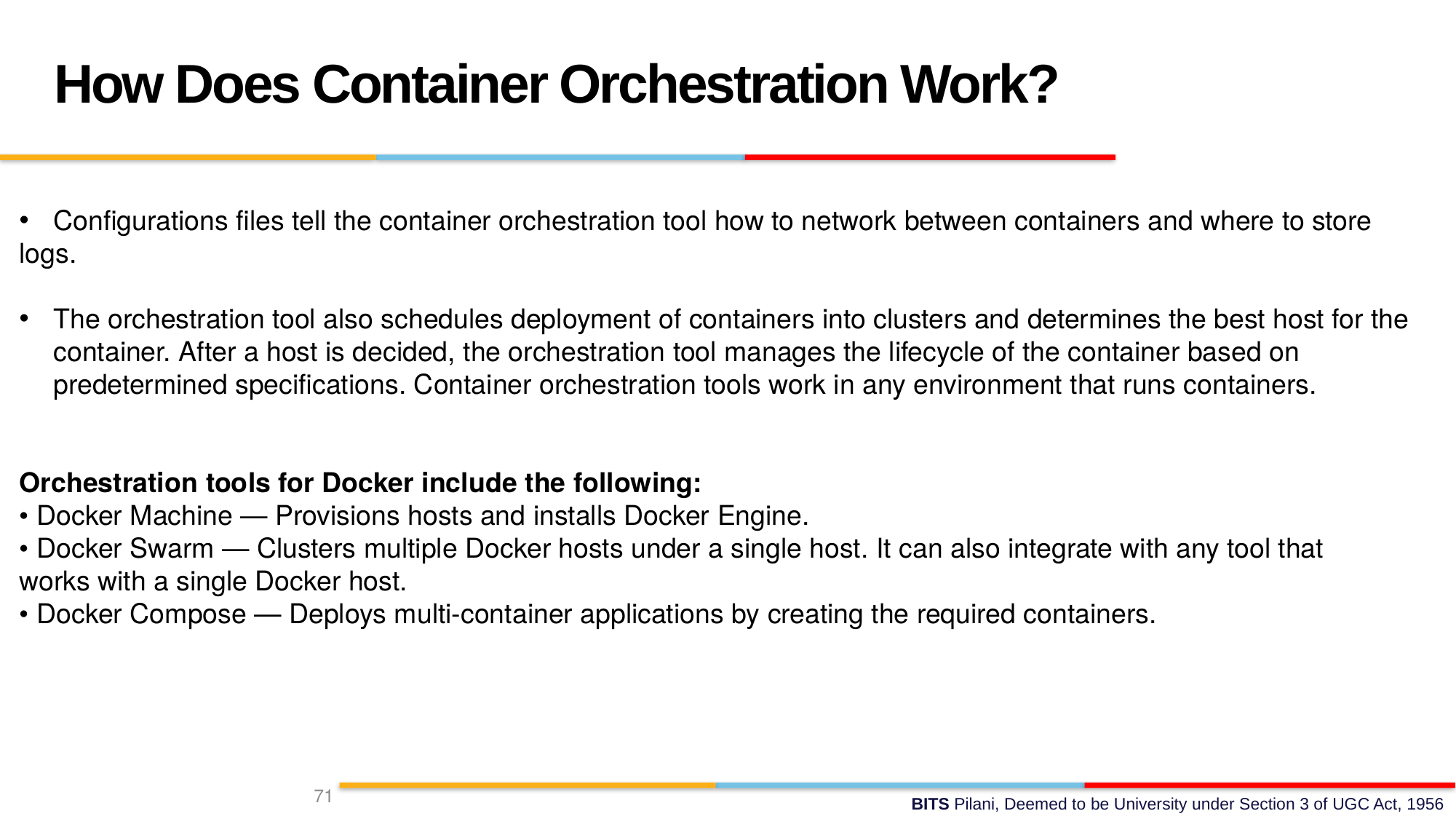

How Does Container Orchestration Work?
Configurations files tell the container orchestration tool how to network between containers and where to store
logs.

The orchestration tool also schedules deployment of containers into clusters and determines the best host for the container. After a host is decided, the orchestration tool manages the lifecycle of the container based on predetermined specifications. Container orchestration tools work in any environment that runs containers.

Orchestration tools for Docker include the following:
• Docker Machine — Provisions hosts and installs Docker Engine.
• Docker Swarm — Clusters multiple Docker hosts under a single host. It can also integrate with any tool that
works with a single Docker host.
• Docker Compose — Deploys multi-container applications by creating the required containers.

71